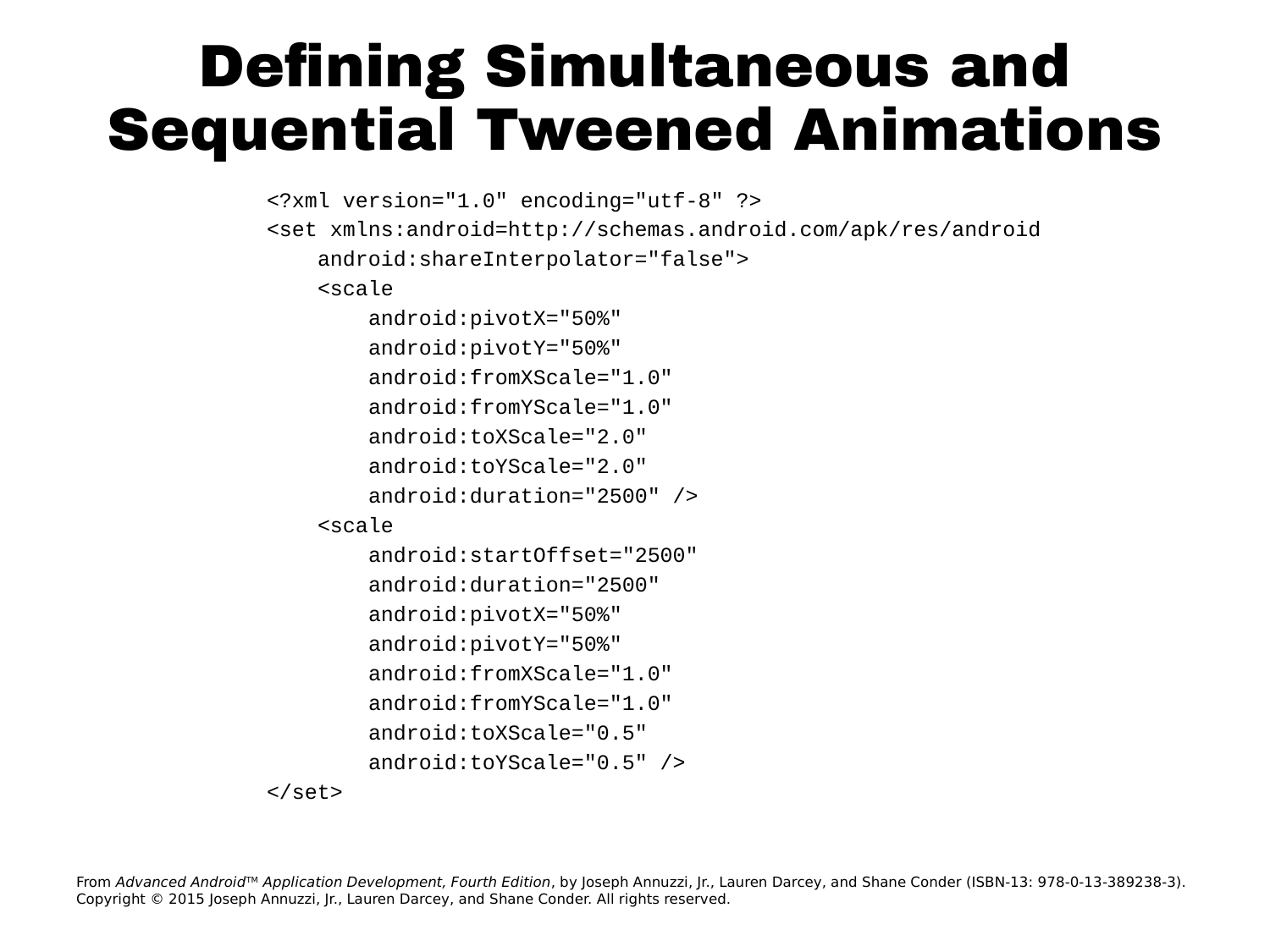

# Defining Simultaneous and Sequential Tweened Animations
<?xml version="1.0" encoding="utf-8" ?>
<set xmlns:android=http://schemas.android.com/apk/res/android
    android:shareInterpolator="false">
    <scale
        android:pivotX="50%"
        android:pivotY="50%"
        android:fromXScale="1.0"
        android:fromYScale="1.0"
        android:toXScale="2.0"
        android:toYScale="2.0"
        android:duration="2500" />
    <scale
        android:startOffset="2500"
        android:duration="2500"
        android:pivotX="50%"
        android:pivotY="50%"
        android:fromXScale="1.0"
        android:fromYScale="1.0"
        android:toXScale="0.5"
        android:toYScale="0.5" />
</set>
From Advanced AndroidTM Application Development, Fourth Edition, by Joseph Annuzzi, Jr., Lauren Darcey, and Shane Conder (ISBN-13: 978-0-13-389238-3). Copyright © 2015 Joseph Annuzzi, Jr., Lauren Darcey, and Shane Conder. All rights reserved.